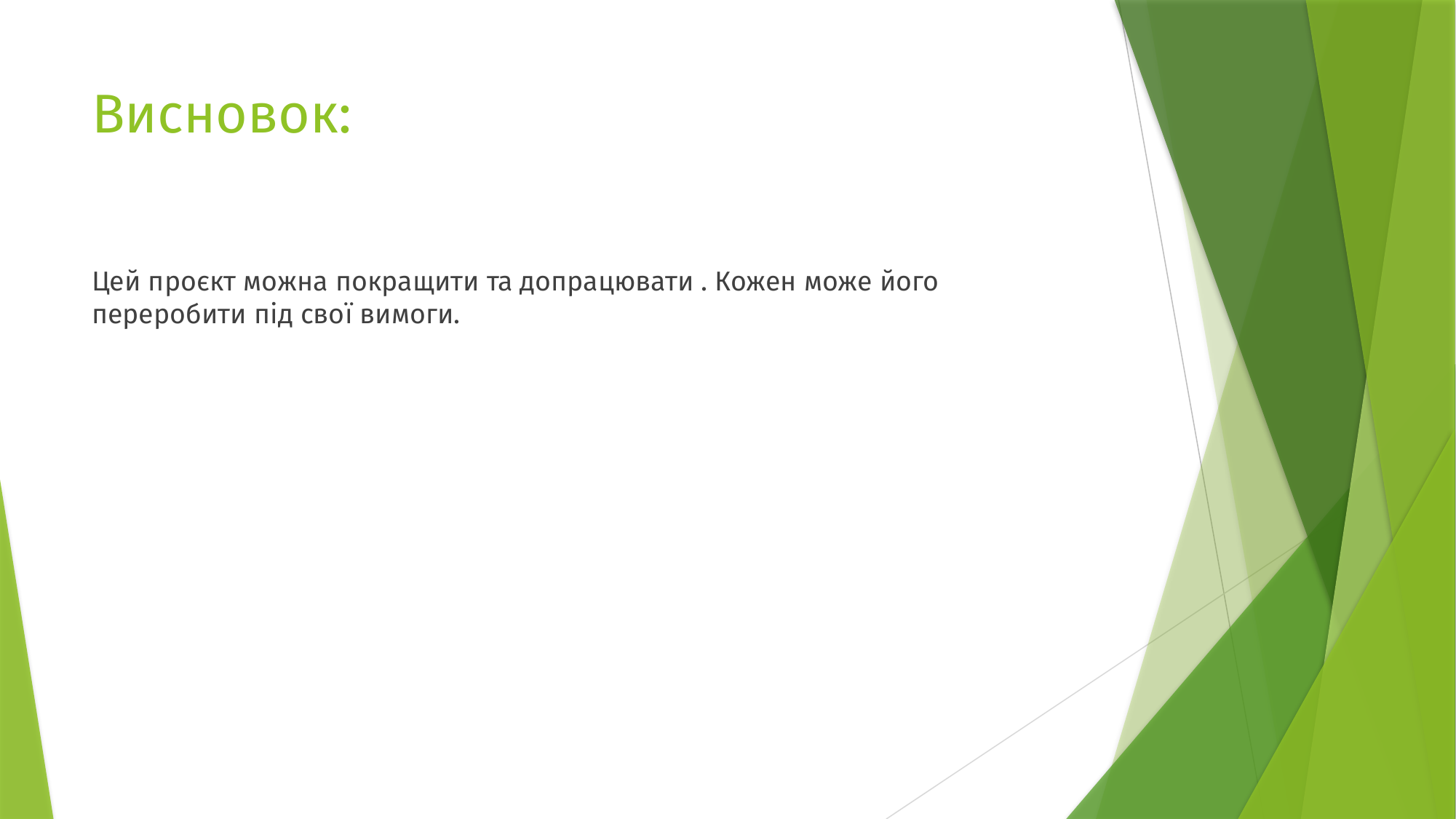

# Висновок:
Цей проєкт можна покращити та допрацювати . Кожен може його переробити під свої вимоги.